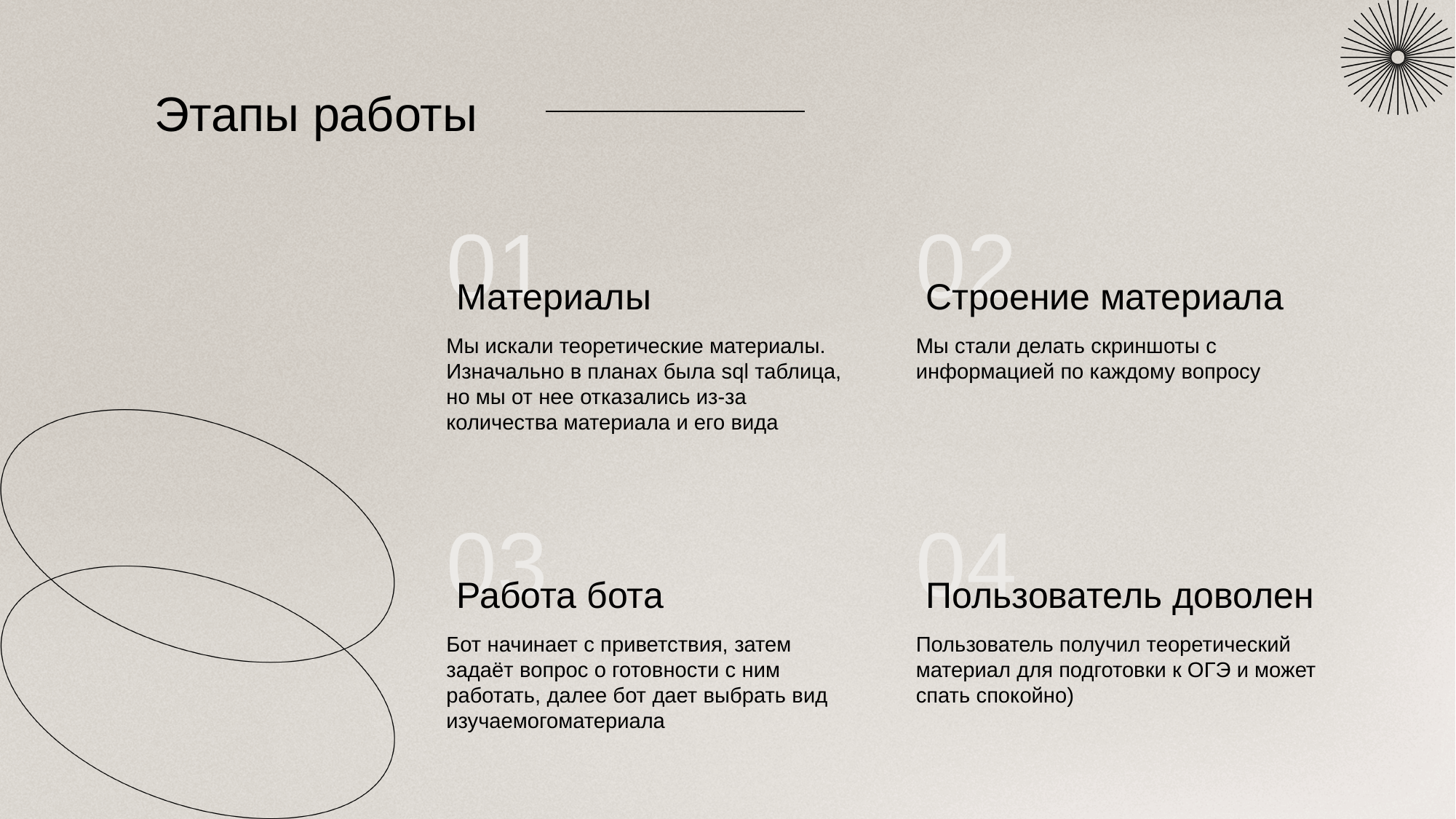

Этапы работы
01
02
 Материалы
 Строение материала
Мы искали теоретические материалы. Изначально в планах была sql таблица, но мы от нее отказались из-за количества материала и его вида
Мы стали делать скриншоты с информацией по каждому вопросу
03
04
 Работа бота
 Пользователь доволен
Бот начинает с приветствия, затем задаёт вопрос о готовности с ним работать, далее бот дает выбрать вид изучаемогоматериала
Пользователь получил теоретический материал для подготовки к ОГЭ и может спать спокойно)